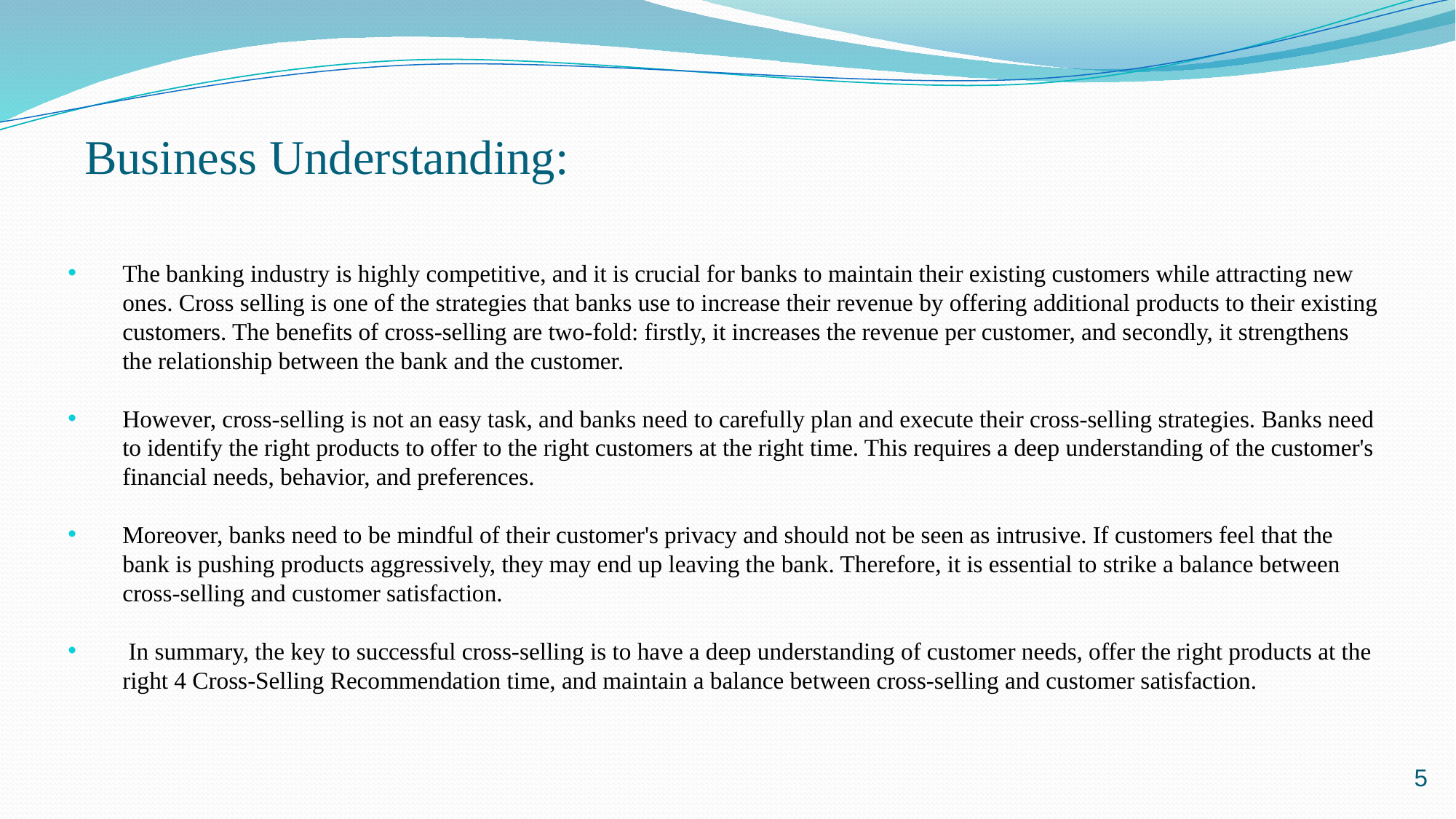

# Business Understanding:
The banking industry is highly competitive, and it is crucial for banks to maintain their existing customers while attracting new ones. Cross selling is one of the strategies that banks use to increase their revenue by offering additional products to their existing customers. The benefits of cross-selling are two-fold: firstly, it increases the revenue per customer, and secondly, it strengthens the relationship between the bank and the customer.

However, cross-selling is not an easy task, and banks need to carefully plan and execute their cross-selling strategies. Banks need to identify the right products to offer to the right customers at the right time. This requires a deep understanding of the customer's financial needs, behavior, and preferences.

Moreover, banks need to be mindful of their customer's privacy and should not be seen as intrusive. If customers feel that the bank is pushing products aggressively, they may end up leaving the bank. Therefore, it is essential to strike a balance between cross-selling and customer satisfaction.

 In summary, the key to successful cross-selling is to have a deep understanding of customer needs, offer the right products at the right 4 Cross-Selling Recommendation time, and maintain a balance between cross-selling and customer satisfaction.
5